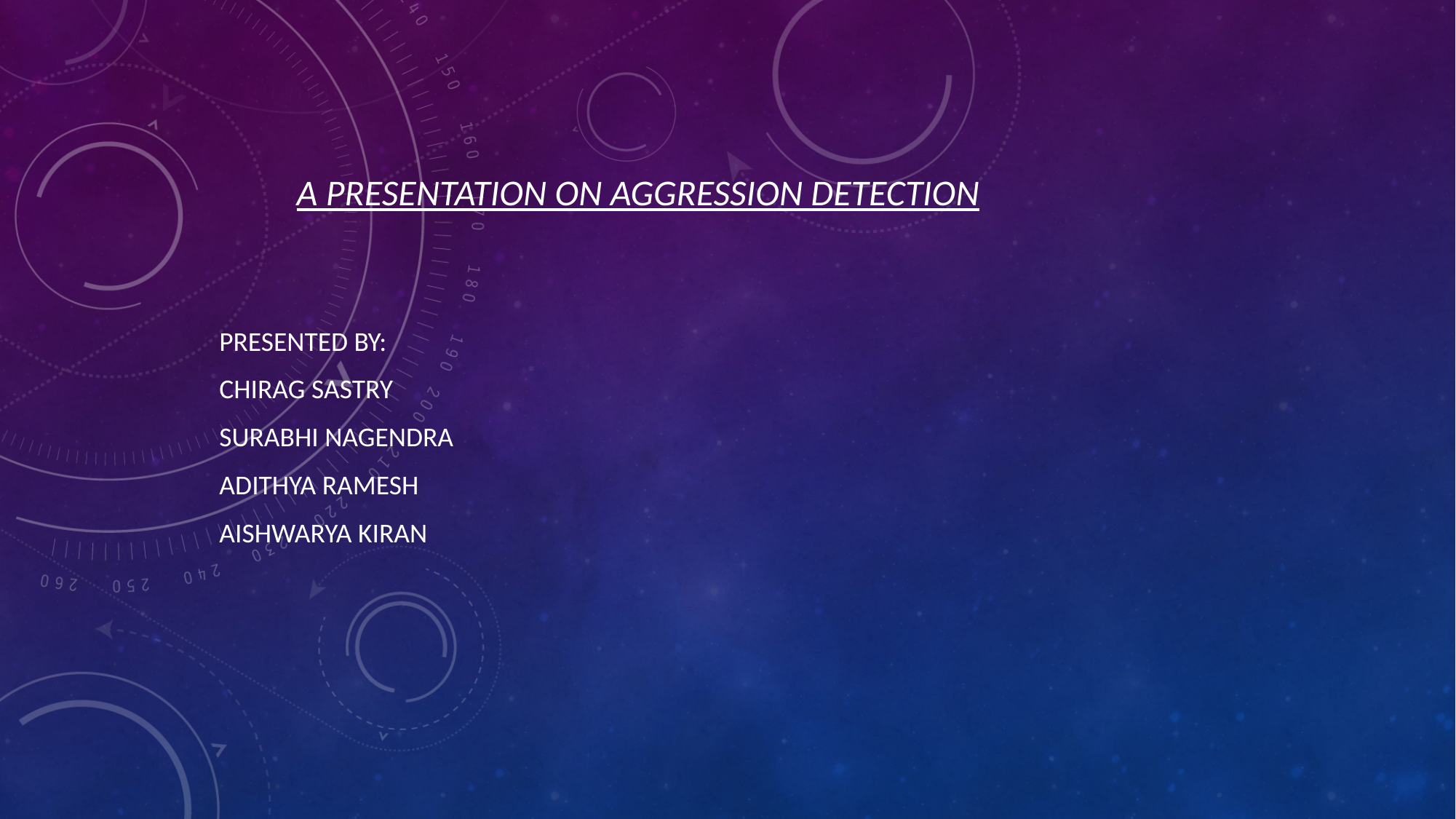

# A PRESENTATION ON AGGRESSION DETECTION
PRESENTED BY:
Chirag sastry
Surabhi nagendra
Adithya ramesh
Aishwarya kiran